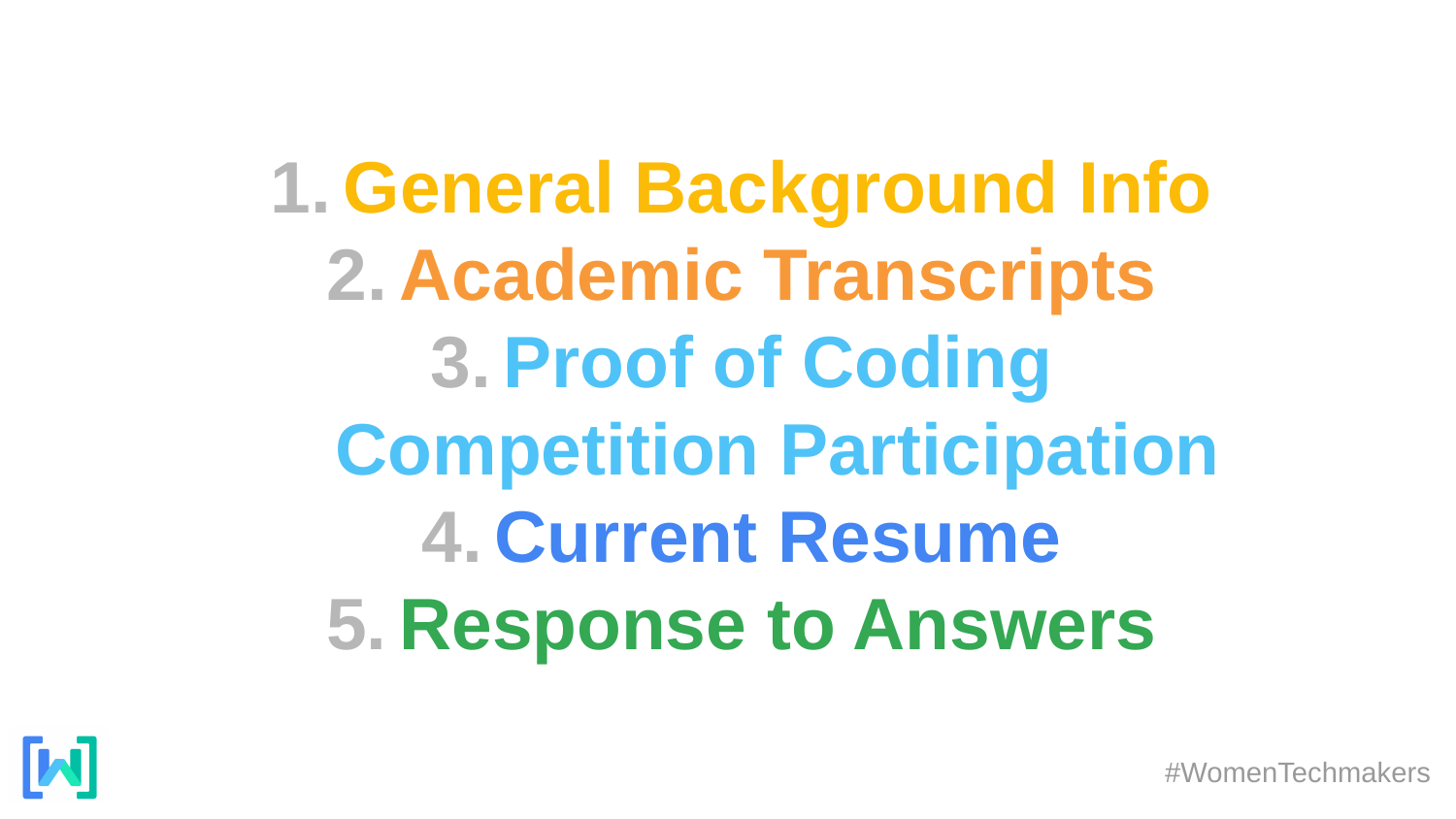

General Background Info
Academic Transcripts
Proof of Coding Competition Participation
Current Resume
Response to Answers